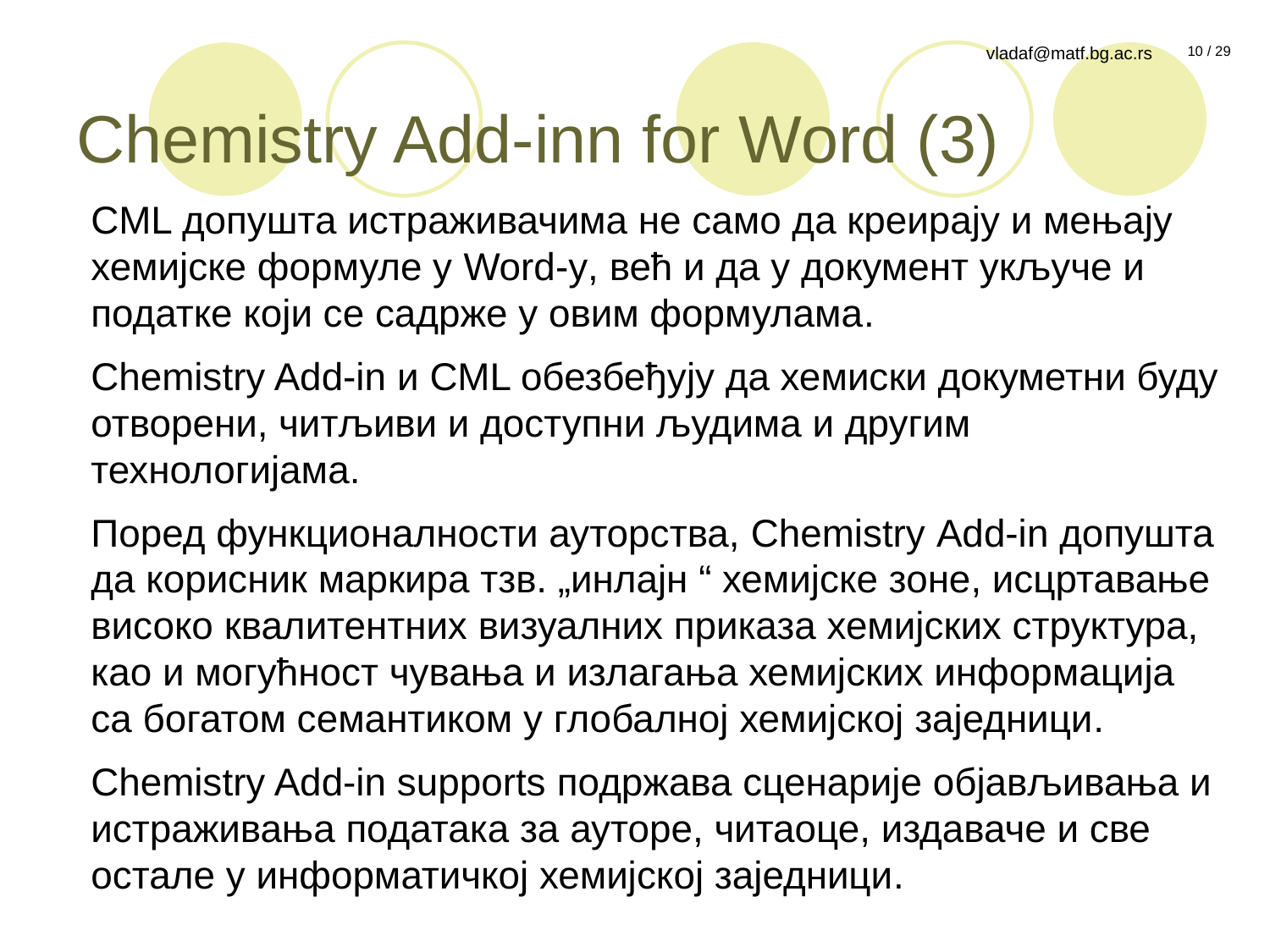

# Chemistry Add-inn for Word (3)
CML допушта истраживачима не само да креирају и мењају хемијске формуле у Word-у, већ и да у документ укључе и податке који се садрже у овим формулама.

Chemistry Add-in и CML обезбеђују да хемиски докуметни буду отворени, читљиви и доступни људима и другим технологијама.

Поред функционалности ауторства, Chemistry Add-in допушта да корисник маркира тзв. „инлајн “ хемијске зоне, исцртавање високо квалитентних визуалних приказа хемијских структура, као и могућност чувања и излагања хемијских информација са богатом семантиком у глобалној хемијској заједници.

Chemistry Add-in supports подржава сценарије објављивања и истраживања података за ауторе, читаоце, издаваче и све остале у информатичкој хемијској заједници.